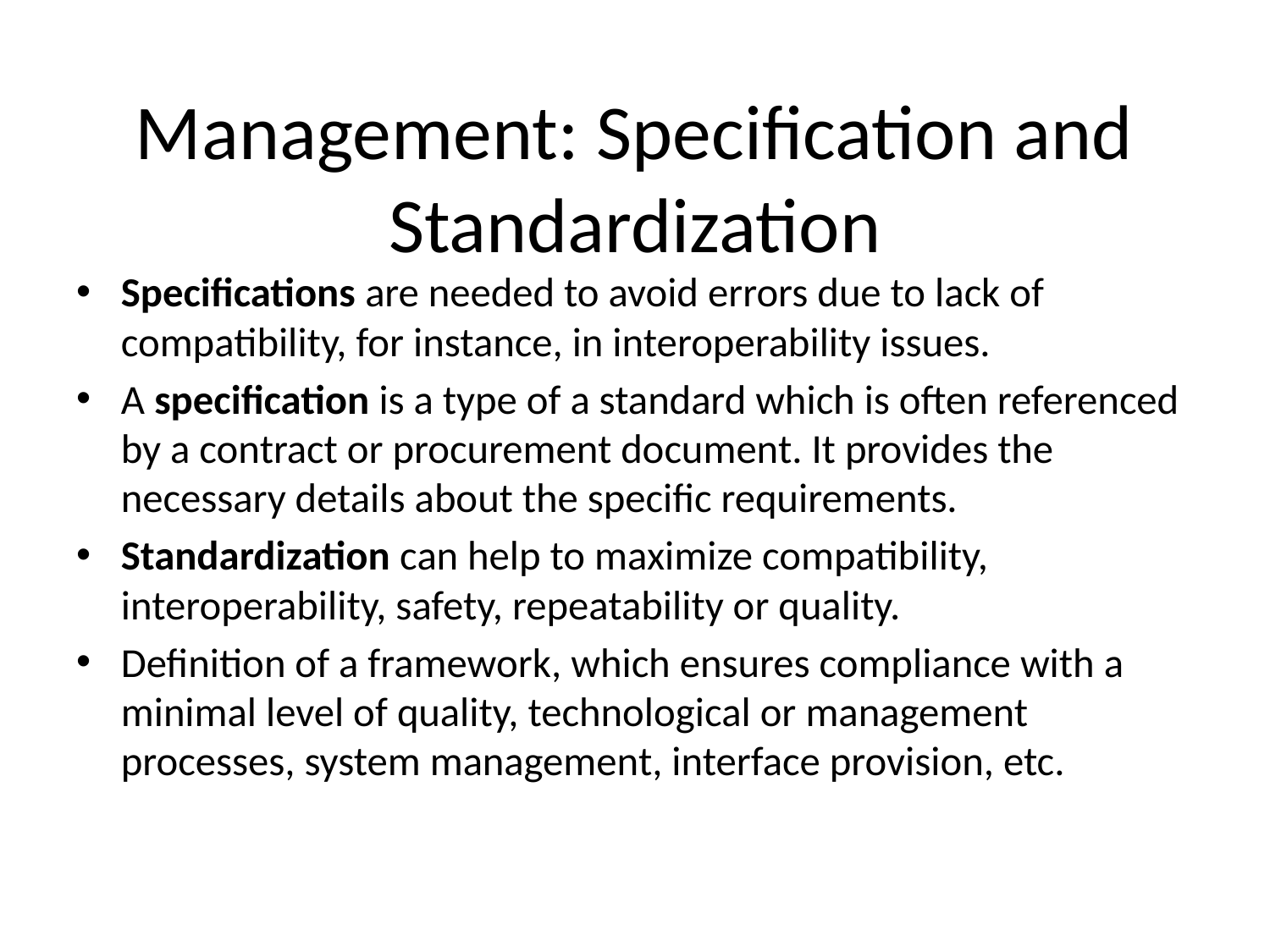

# Management: Specification and Standardization
Specifications are needed to avoid errors due to lack of compatibility, for instance, in interoperability issues.
A specification is a type of a standard which is often referenced by a contract or procurement document. It provides the necessary details about the specific requirements.
Standardization can help to maximize compatibility, interoperability, safety, repeatability or quality.
Definition of a framework, which ensures compliance with a minimal level of quality, technological or management processes, system management, interface provision, etc.